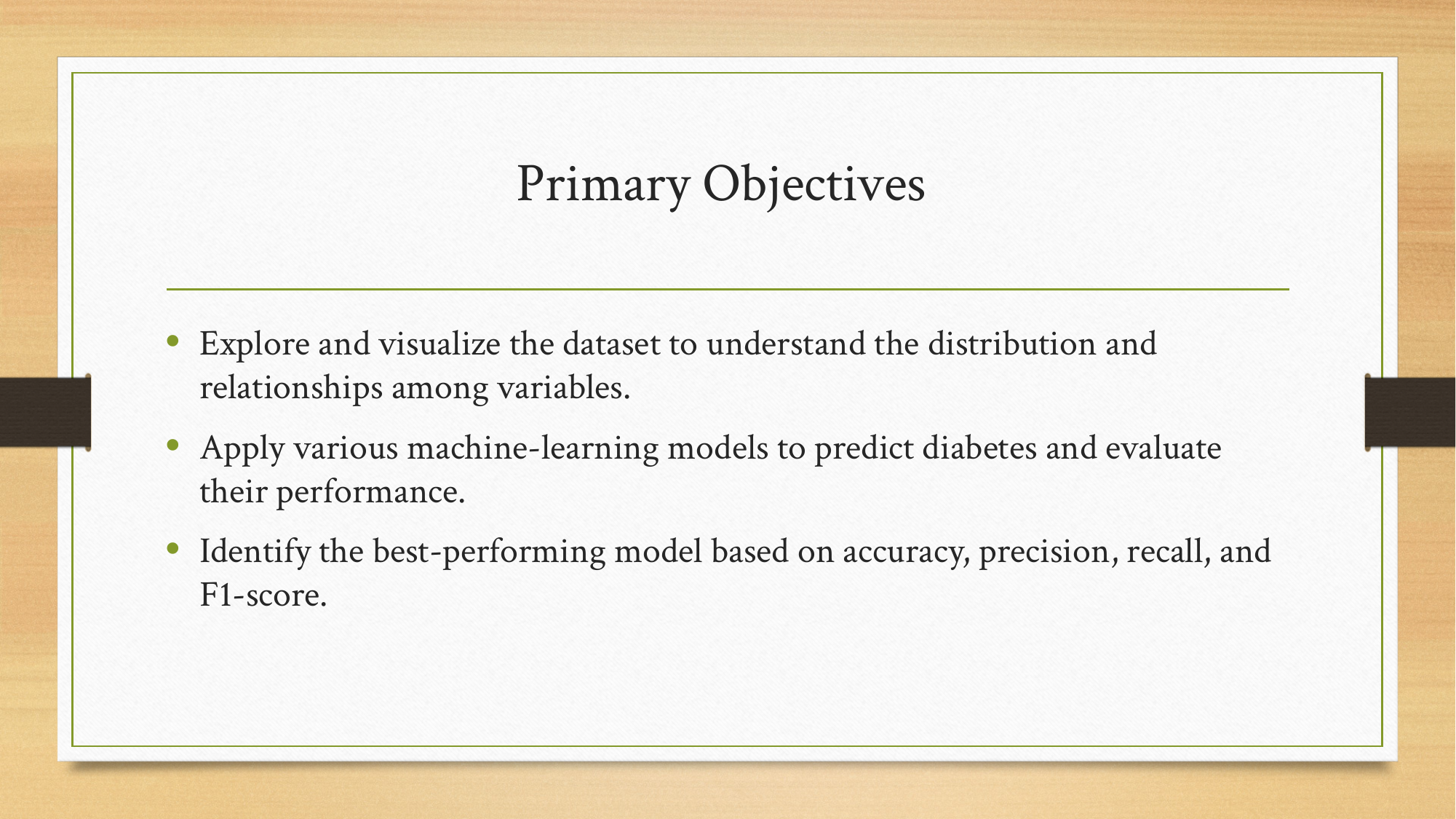

# Primary Objectives
Explore and visualize the dataset to understand the distribution and relationships among variables.
Apply various machine-learning models to predict diabetes and evaluate their performance.
Identify the best-performing model based on accuracy, precision, recall, and F1-score.